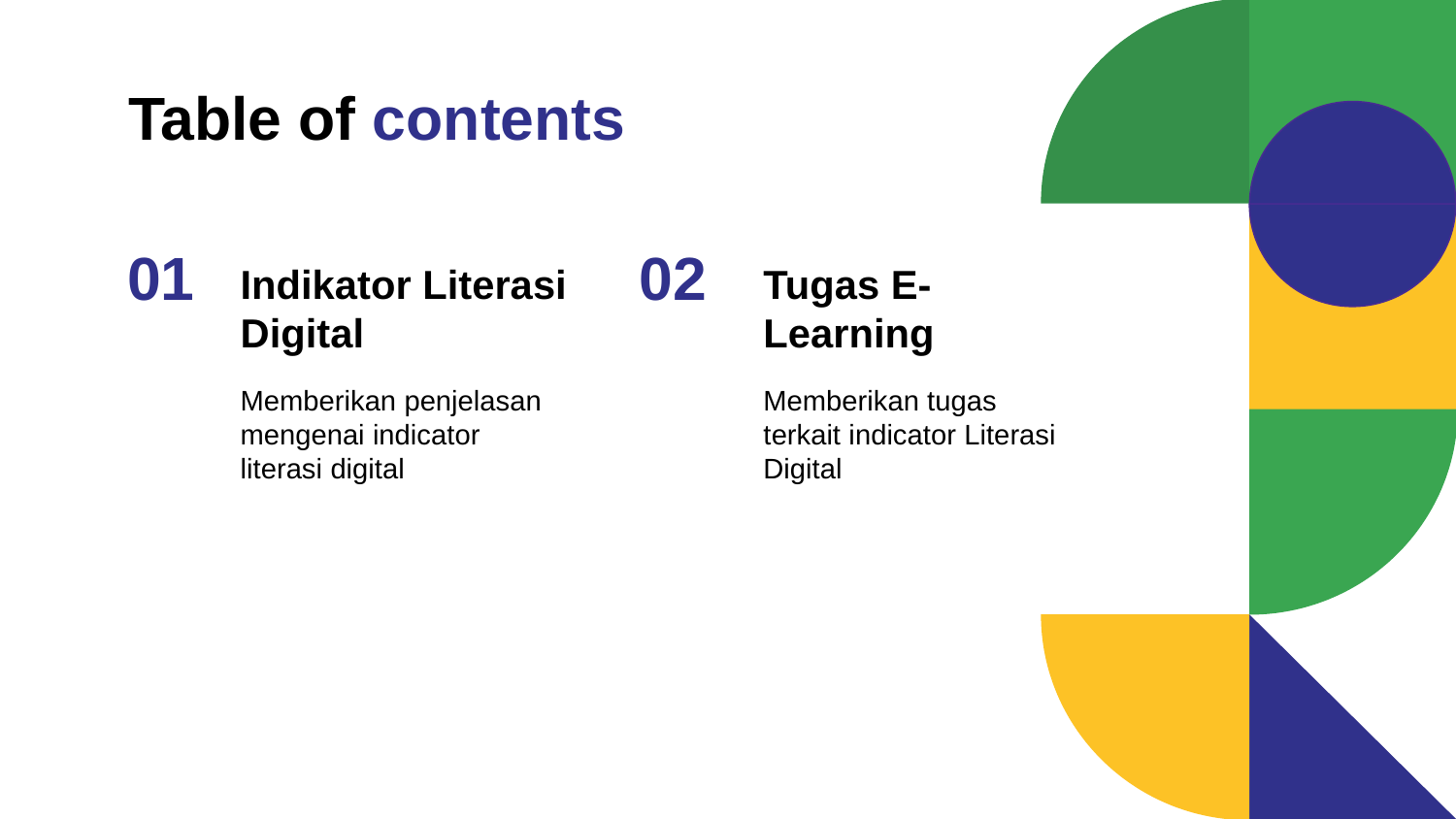

# Table of contents
Indikator Literasi Digital
Tugas E-Learning
01
02
Memberikan penjelasan mengenai indicator literasi digital
Memberikan tugas terkait indicator Literasi Digital